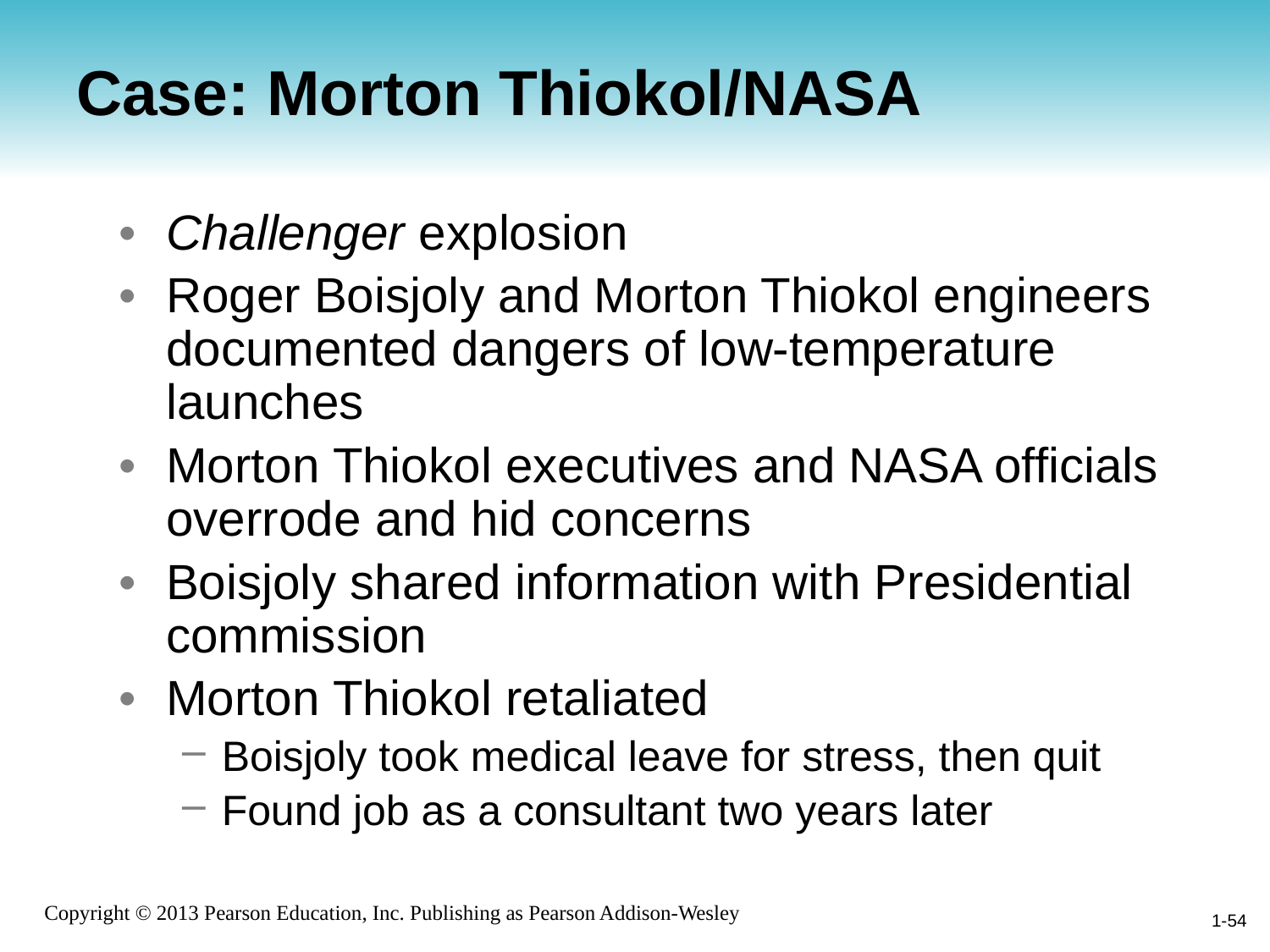

# Case: Morton Thiokol/NASA
Challenger explosion
Roger Boisjoly and Morton Thiokol engineers documented dangers of low-temperature launches
Morton Thiokol executives and NASA officials overrode and hid concerns
Boisjoly shared information with Presidential commission
Morton Thiokol retaliated
Boisjoly took medical leave for stress, then quit
Found job as a consultant two years later
1-54